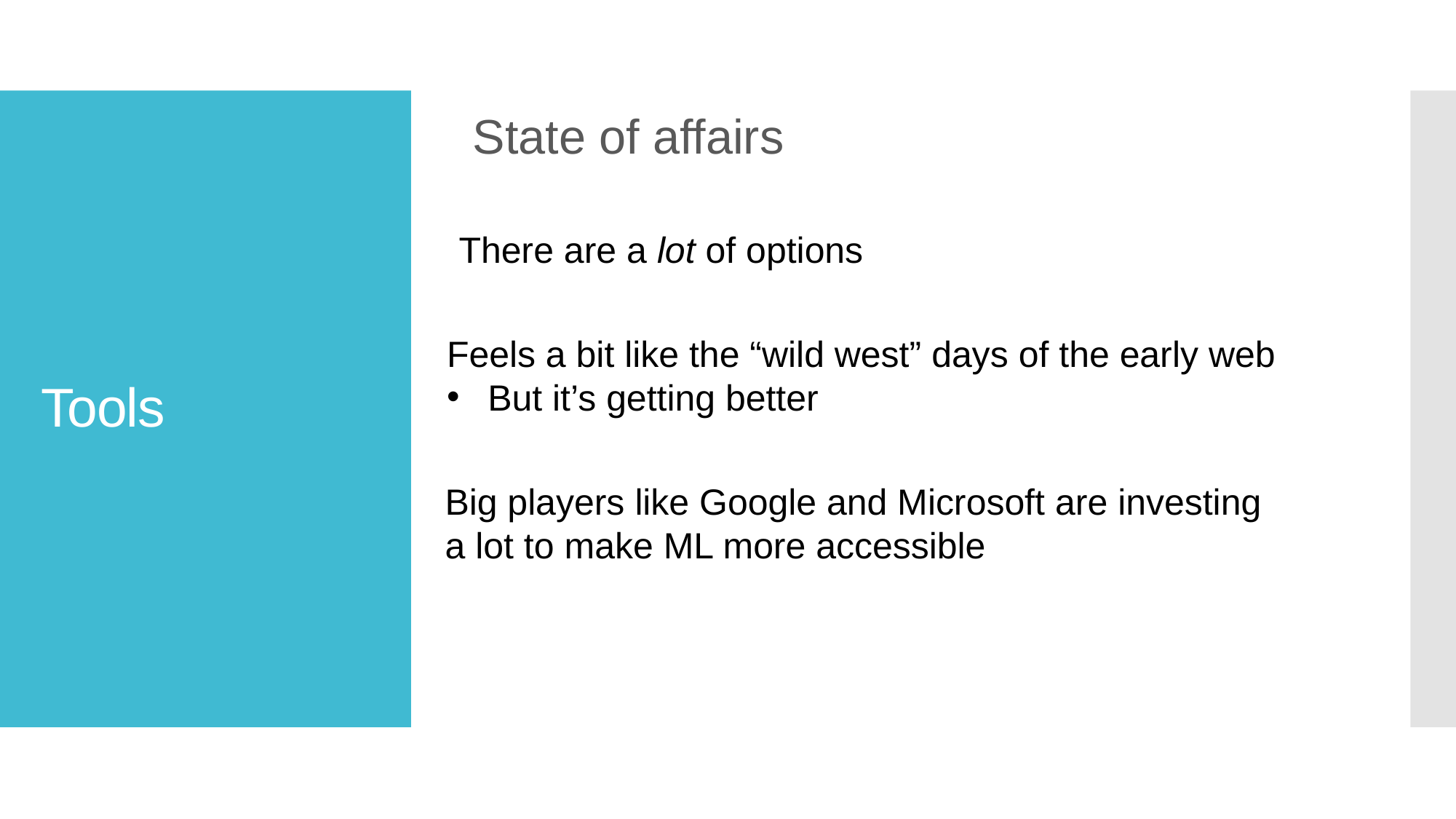

State of affairs
# Tools
There are a lot of options
Feels a bit like the “wild west” days of the early web
But it’s getting better
Big players like Google and Microsoft are investing
a lot to make ML more accessible